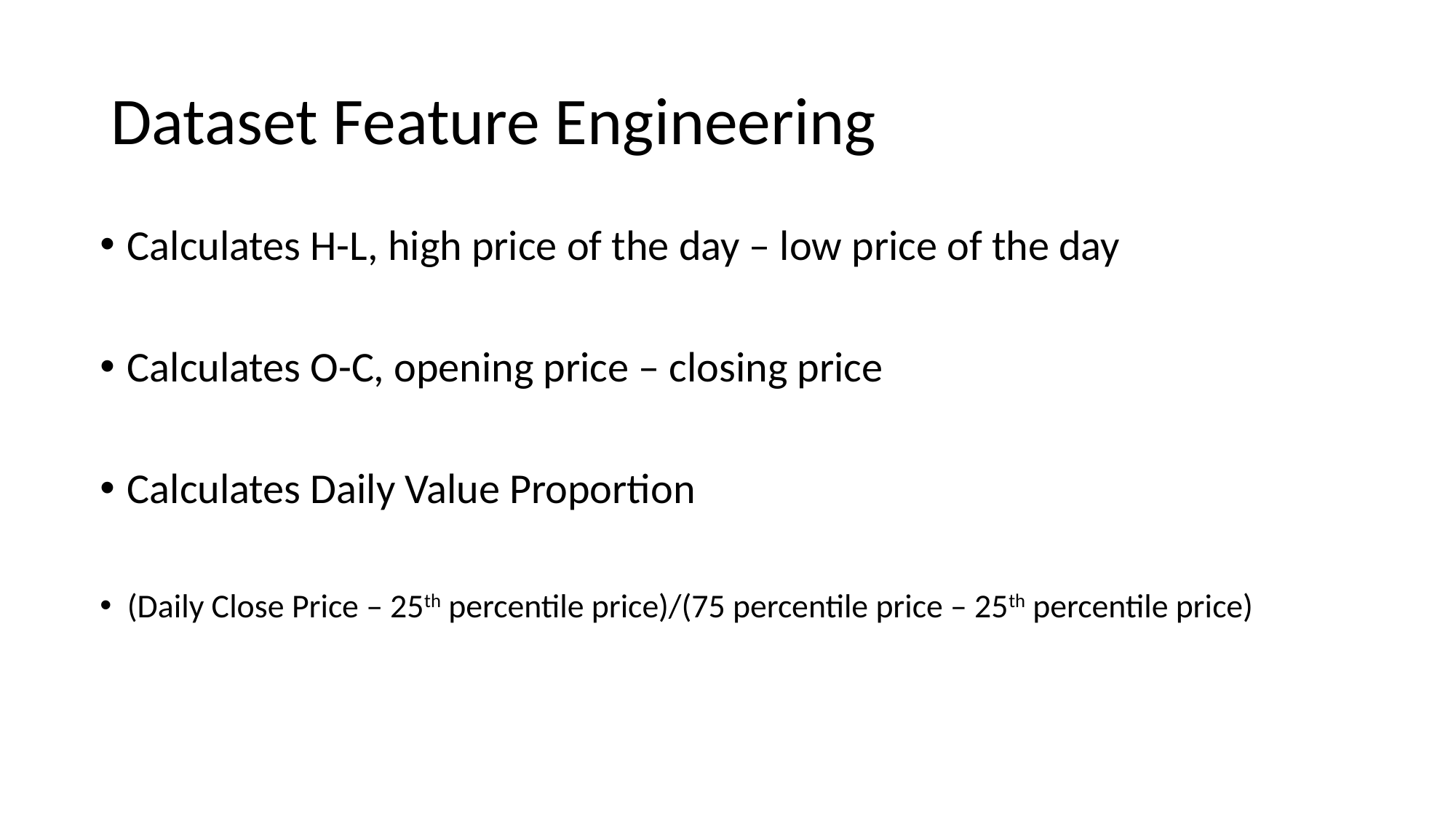

# Dataset Feature Engineering
Calculates H-L, high price of the day – low price of the day

Calculates O-C, opening price – closing price

Calculates Daily Value Proportion

(Daily Close Price – 25th percentile price)/(75 percentile price – 25th percentile price)